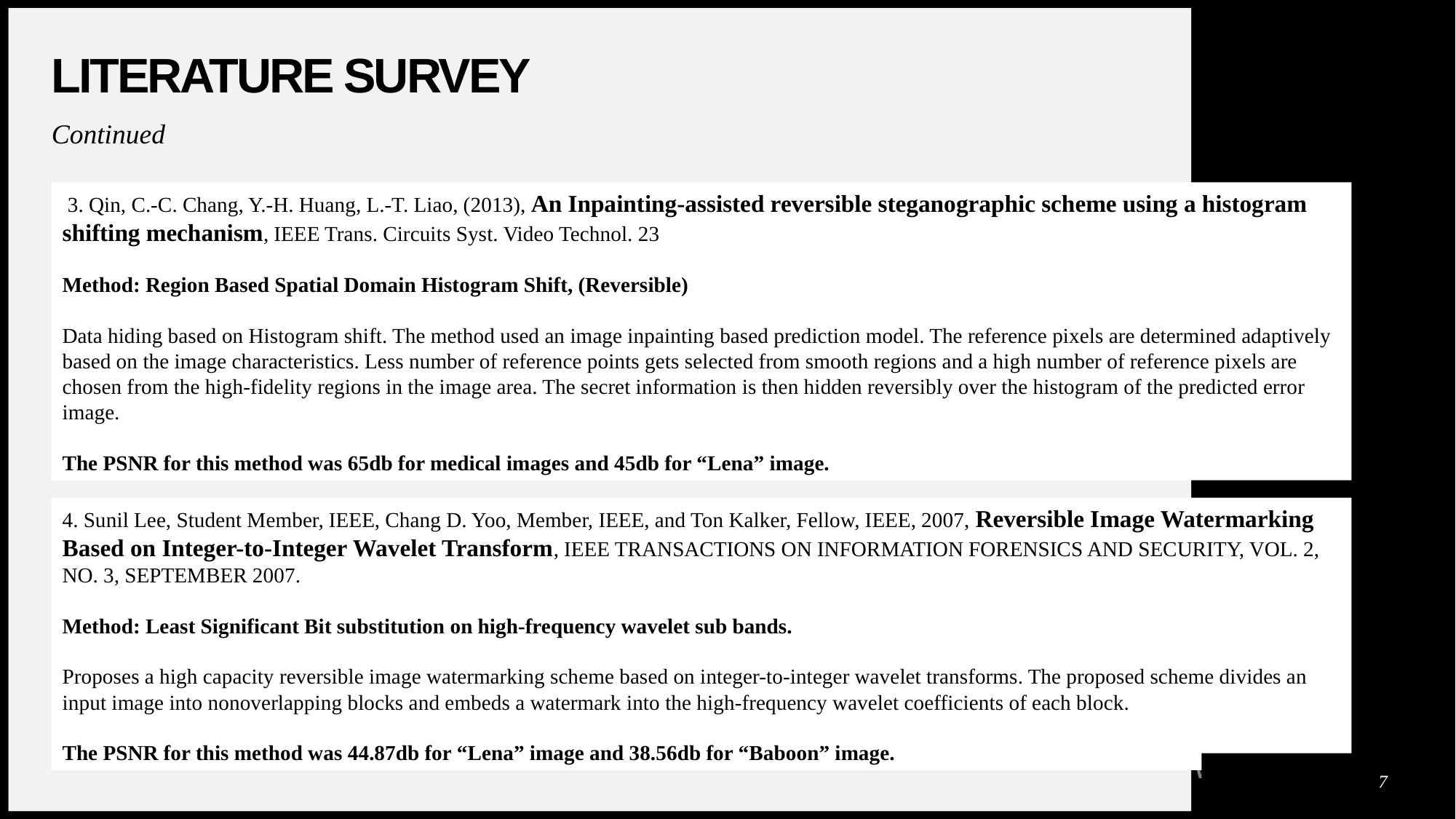

# Literature survey
Continued
 3. Qin, C.-C. Chang, Y.-H. Huang, L.-T. Liao, (2013), An Inpainting-assisted reversible steganographic scheme using a histogram shifting mechanism, IEEE Trans. Circuits Syst. Video Technol. 23

Method: Region Based Spatial Domain Histogram Shift, (Reversible)

Data hiding based on Histogram shift. The method used an image inpainting based prediction model. The reference pixels are determined adaptively based on the image characteristics. Less number of reference points gets selected from smooth regions and a high number of reference pixels are chosen from the high-fidelity regions in the image area. The secret information is then hidden reversibly over the histogram of the predicted error image.

The PSNR for this method was 65db for medical images and 45db for “Lena” image.
4. Sunil Lee, Student Member, IEEE, Chang D. Yoo, Member, IEEE, and Ton Kalker, Fellow, IEEE, 2007, Reversible Image Watermarking Based on Integer-to-Integer Wavelet Transform, IEEE TRANSACTIONS ON INFORMATION FORENSICS AND SECURITY, VOL. 2, NO. 3, SEPTEMBER 2007.

Method: Least Significant Bit substitution on high-frequency wavelet sub bands.

Proposes a high capacity reversible image watermarking scheme based on integer-to-integer wavelet transforms. The proposed scheme divides an input image into nonoverlapping blocks and embeds a watermark into the high-frequency wavelet coefficients of each block.

The PSNR for this method was 44.87db for “Lena” image and 38.56db for “Baboon” image.

7